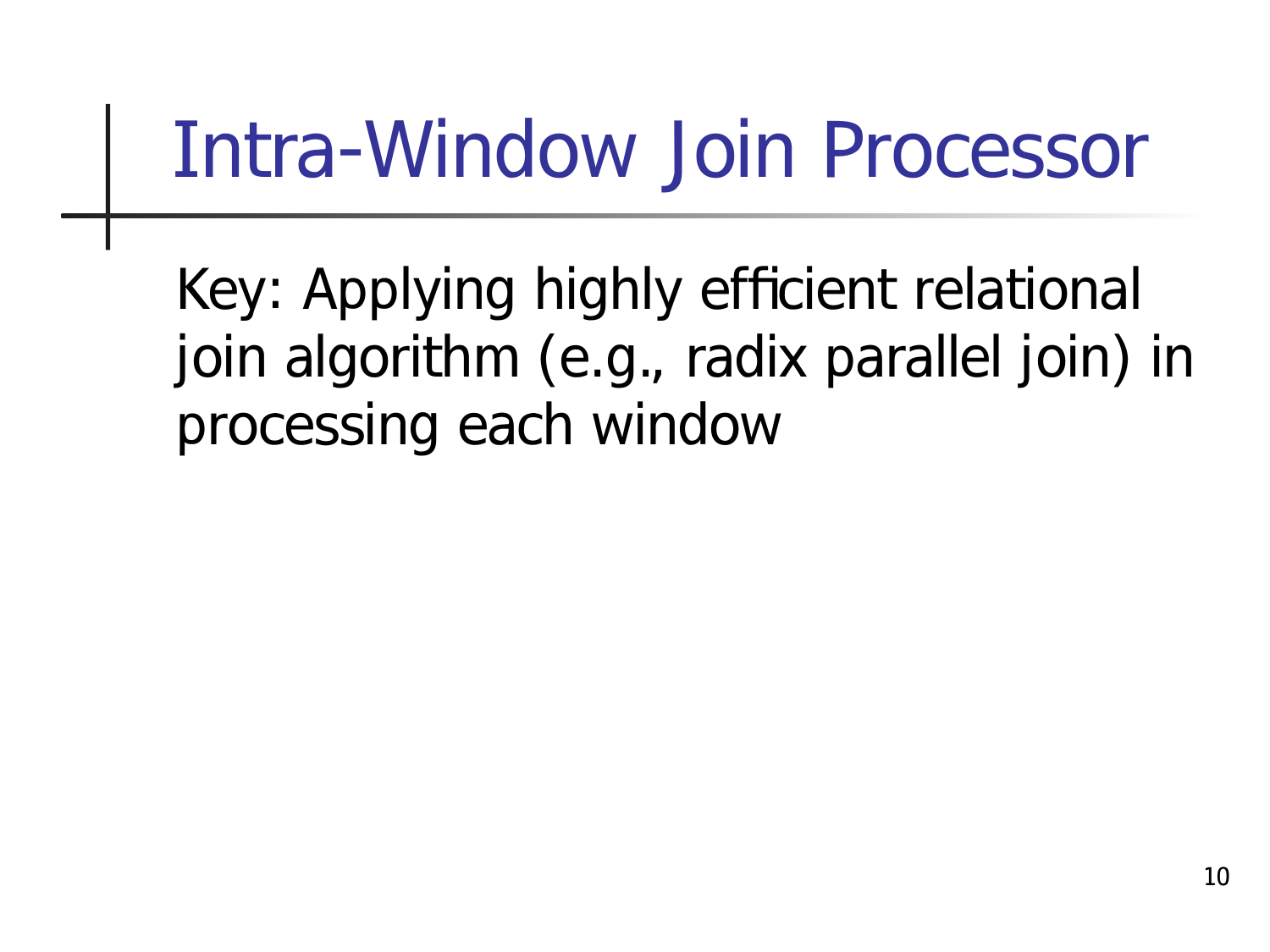

# Intra-Window Join Processor
Key: Applying highly efficient relational join algorithm (e.g., radix parallel join) in processing each window
10